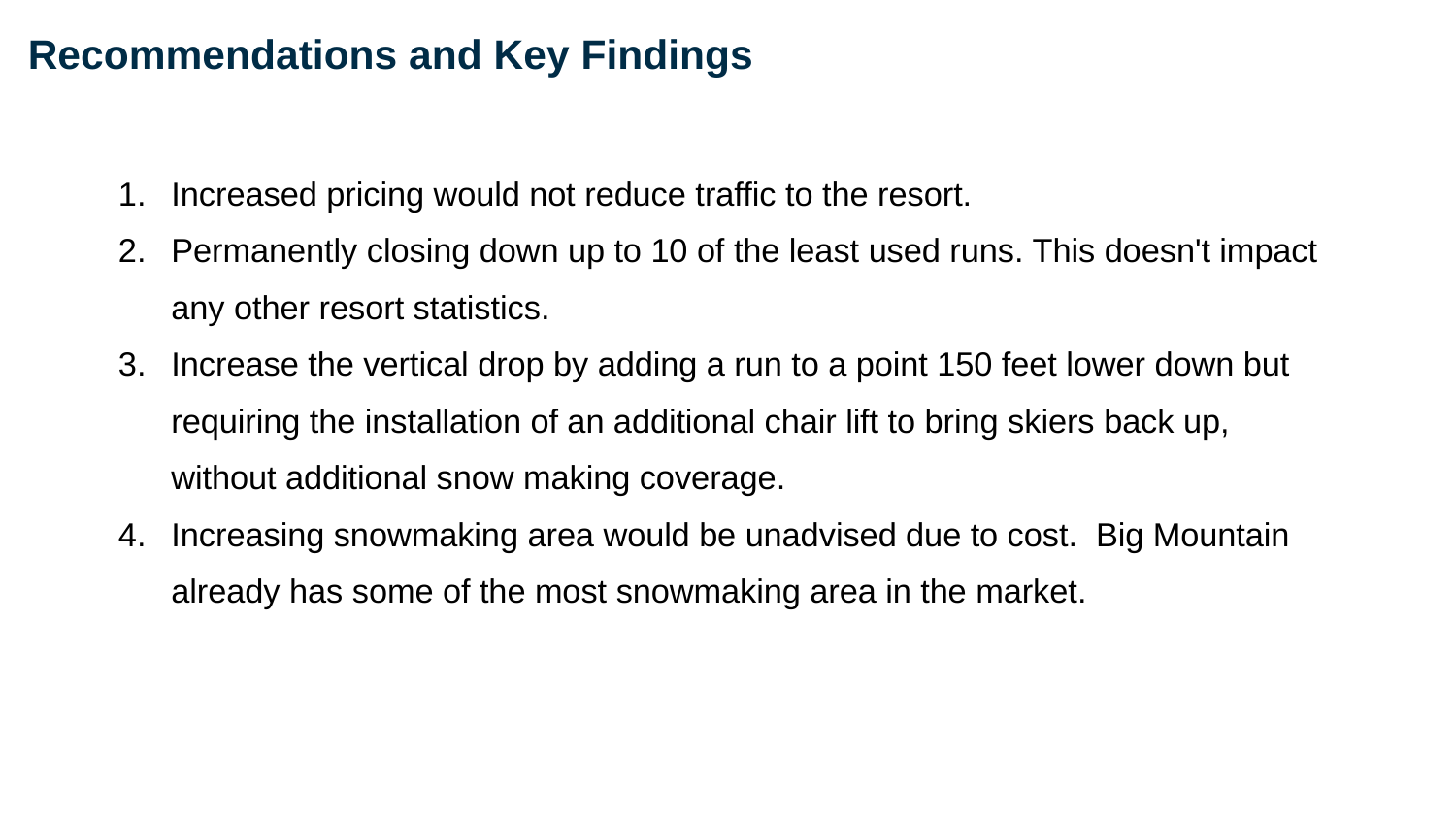

# Recommendations and Key Findings
Increased pricing would not reduce traffic to the resort.
Permanently closing down up to 10 of the least used runs. This doesn't impact any other resort statistics.
Increase the vertical drop by adding a run to a point 150 feet lower down but requiring the installation of an additional chair lift to bring skiers back up, without additional snow making coverage.
Increasing snowmaking area would be unadvised due to cost.  Big Mountain already has some of the most snowmaking area in the market.